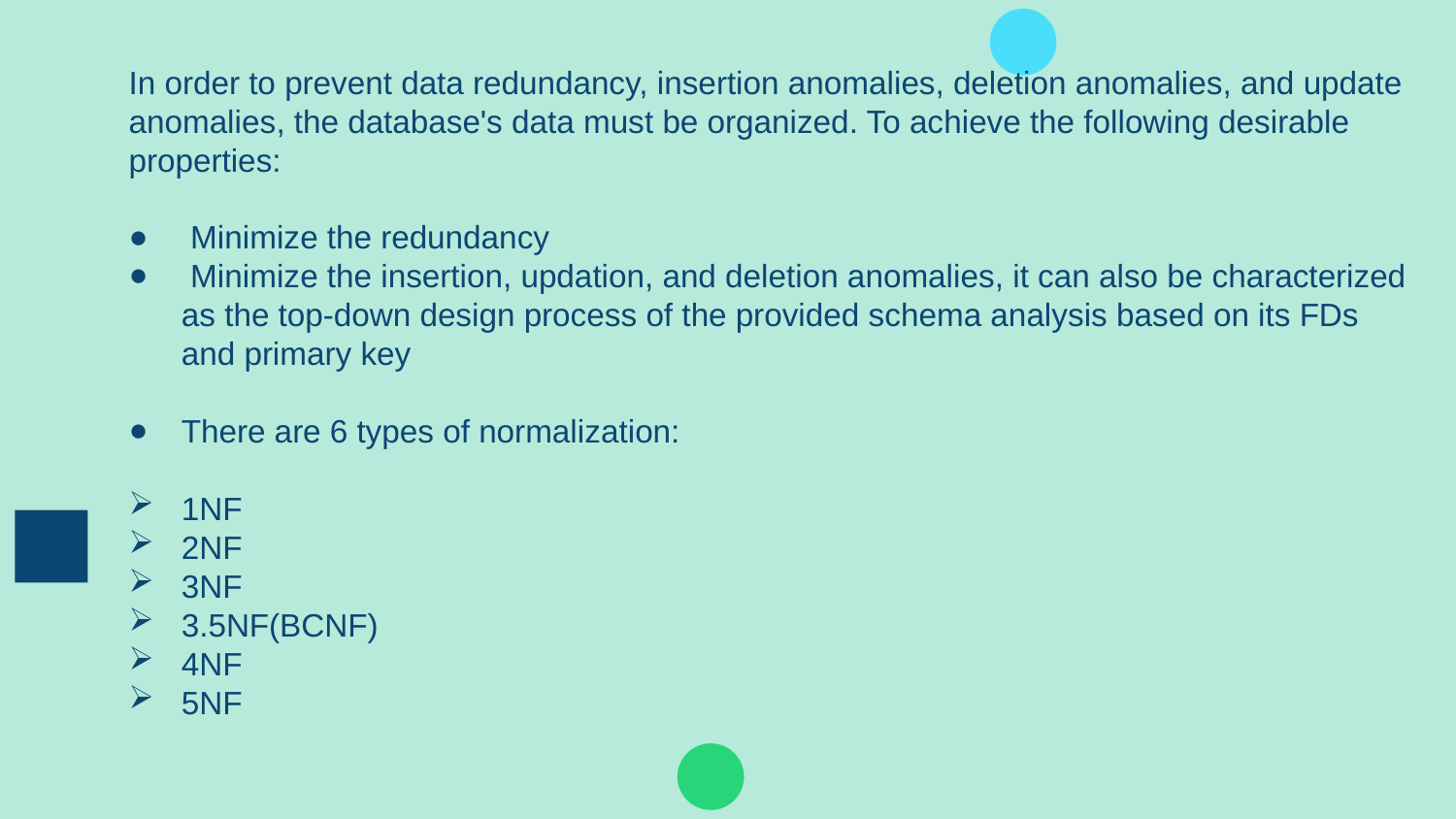

In order to prevent data redundancy, insertion anomalies, deletion anomalies, and update anomalies, the database's data must be organized. To achieve the following desirable properties:

 Minimize the redundancy
 Minimize the insertion, updation, and deletion anomalies, it can also be characterized as the top-down design process of the provided schema analysis based on its FDs and primary key

There are 6 types of normalization:

1NF
2NF
3NF
3.5NF(BCNF)
4NF
5NF